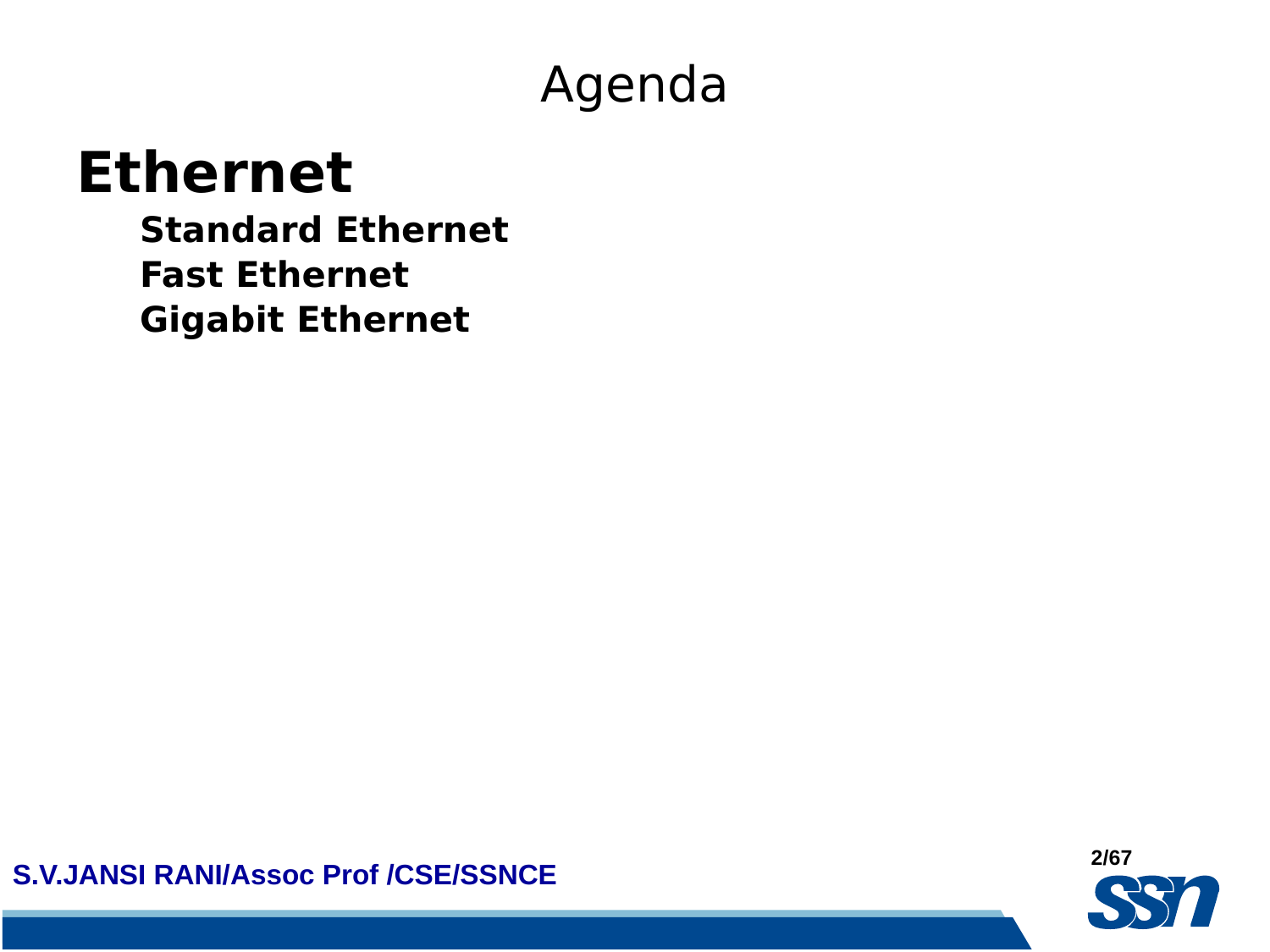

# Agenda
Ethernet
Standard Ethernet
Fast Ethernet
Gigabit Ethernet